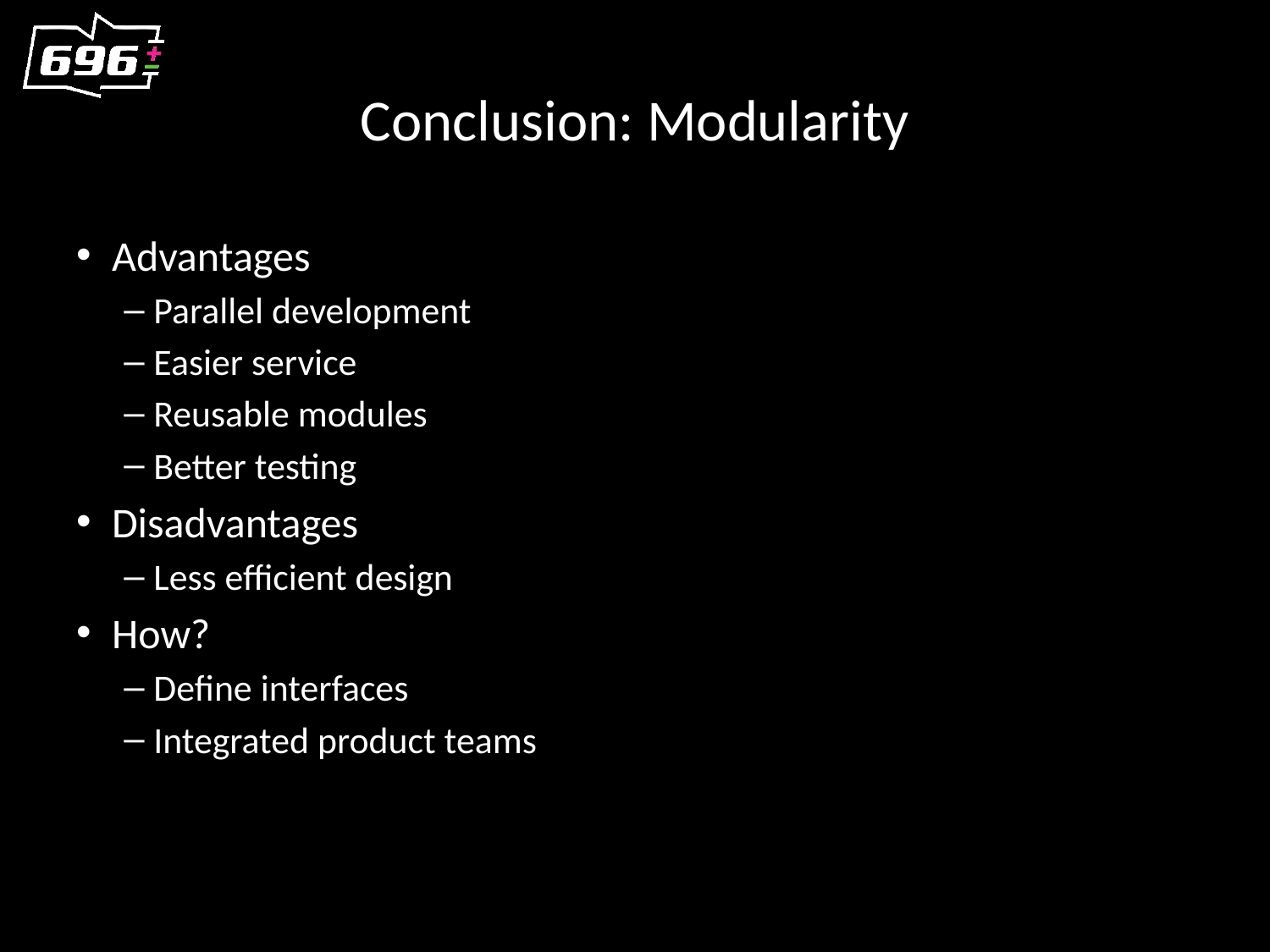

# Conclusion: Modularity
Advantages
Parallel development
Easier service
Reusable modules
Better testing
Disadvantages
Less efficient design
How?
Define interfaces
Integrated product teams